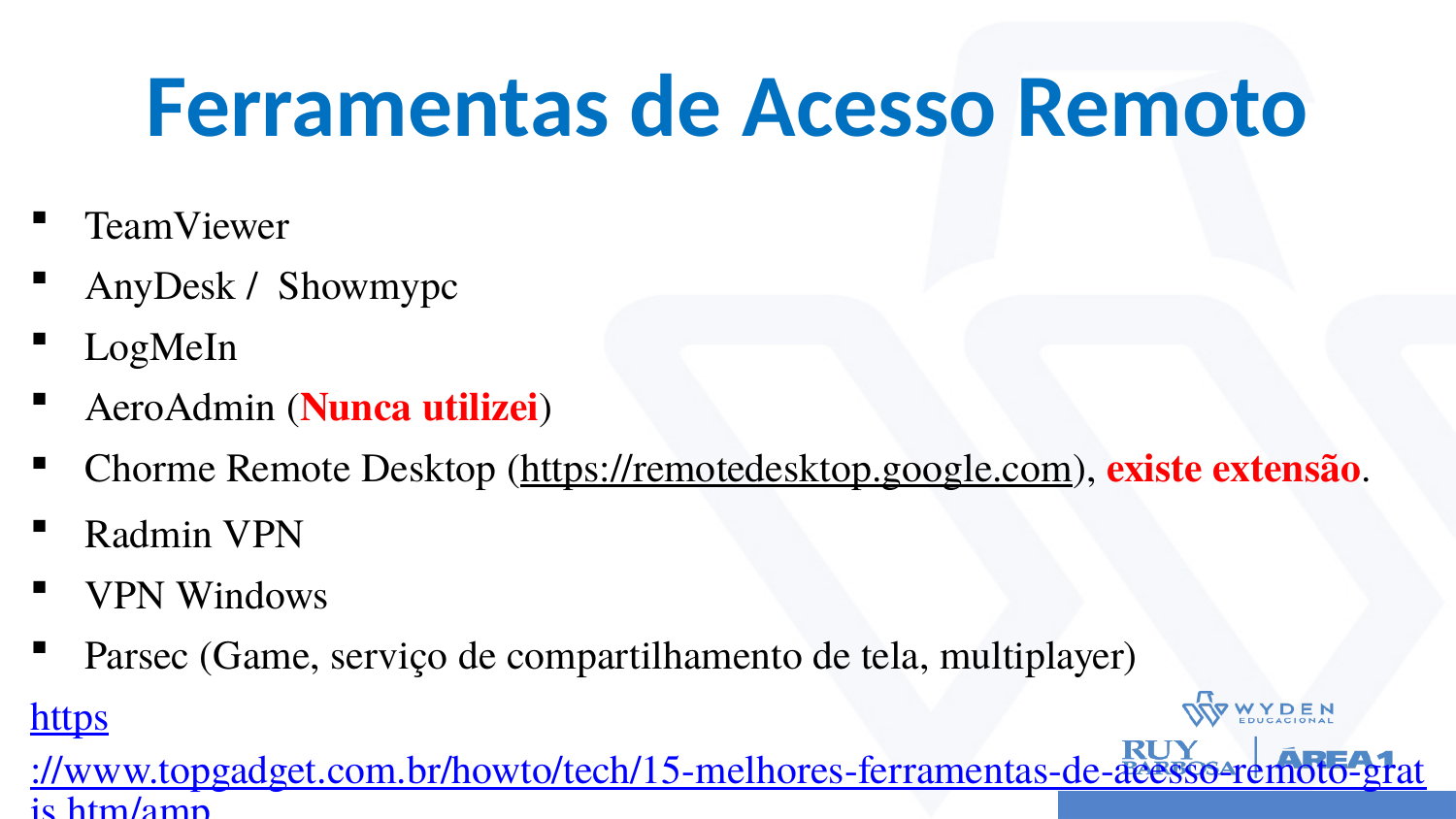

# Ferramentas de Acesso Remoto
TeamViewer
AnyDesk /  Showmypc
LogMeIn
AeroAdmin (Nunca utilizei)
Chorme Remote Desktop (https://remotedesktop.google.com), existe extensão.
Radmin VPN
VPN Windows
Parsec (Game, serviço de compartilhamento de tela, multiplayer)
https://www.topgadget.com.br/howto/tech/15-melhores-ferramentas-de-acesso-remoto-gratis.htm/amp